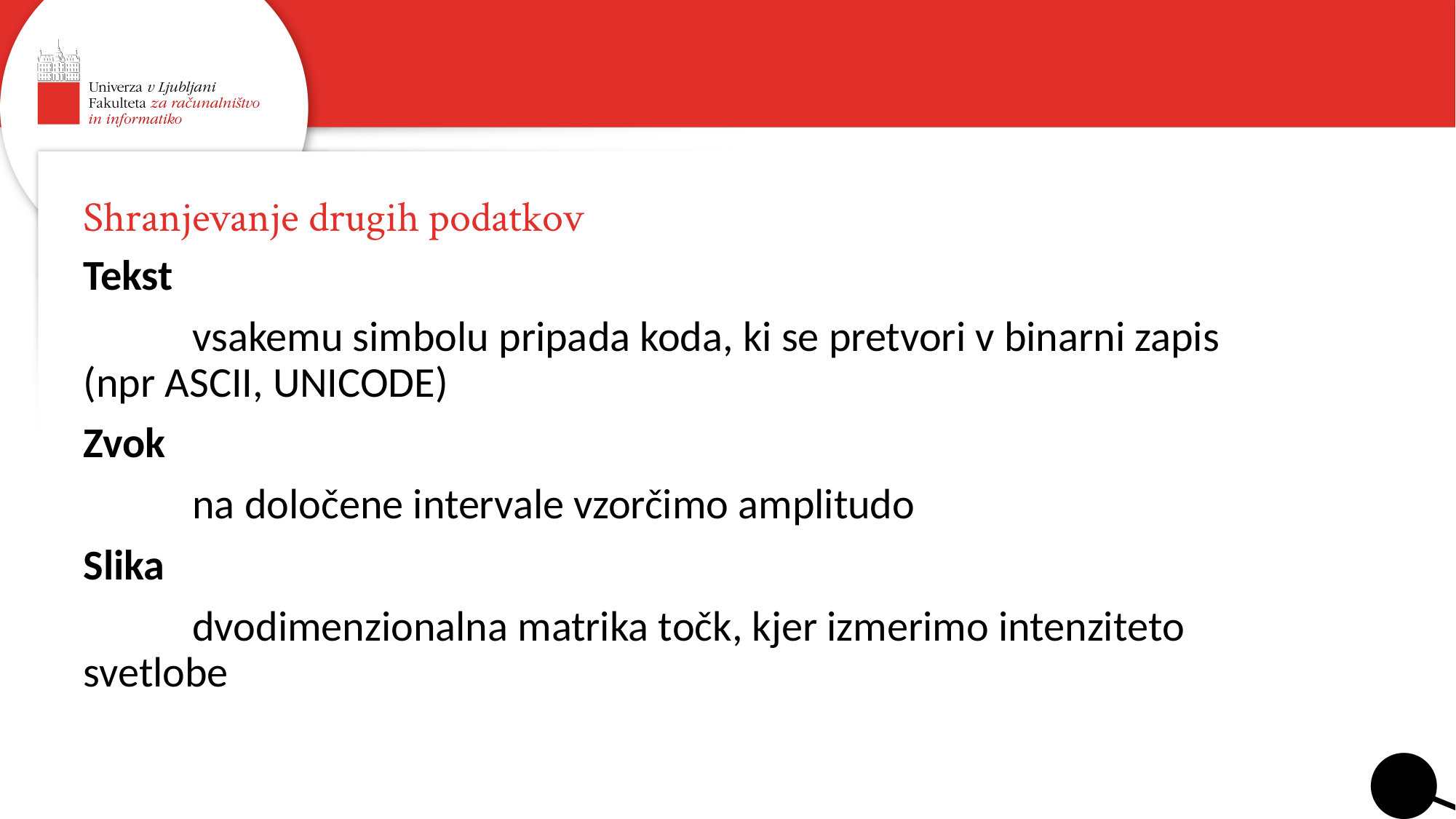

# Shranjevanje drugih podatkov
Tekst
	vsakemu simbolu pripada koda, ki se pretvori v binarni zapis (npr ASCII, UNICODE)
Zvok
	na določene intervale vzorčimo amplitudo
Slika
	dvodimenzionalna matrika točk, kjer izmerimo intenziteto svetlobe